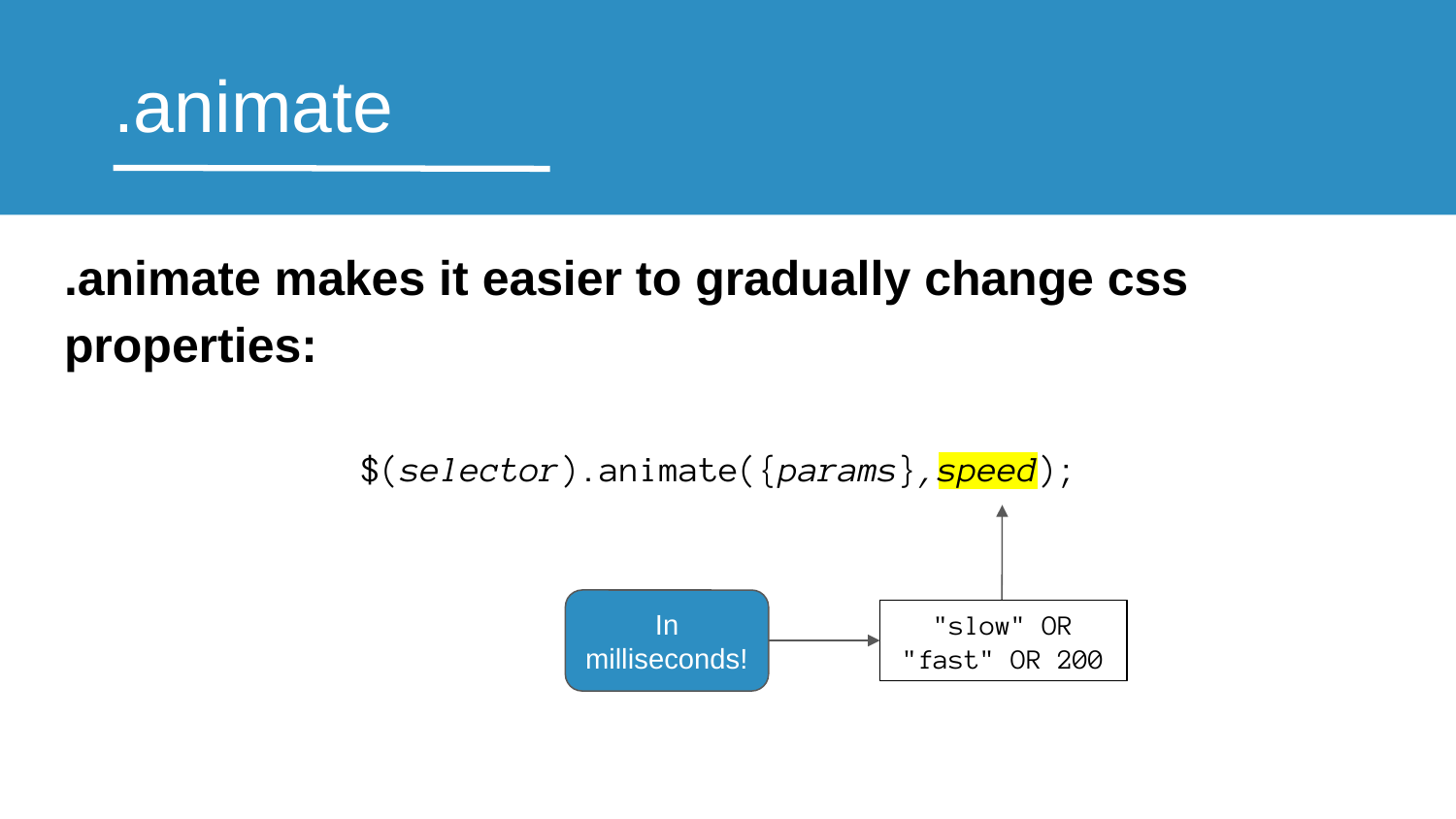

# .animate
.animate makes it easier to gradually change css properties:
$(selector).animate({params},speed);

In milliseconds!
"slow" OR "fast" OR 200